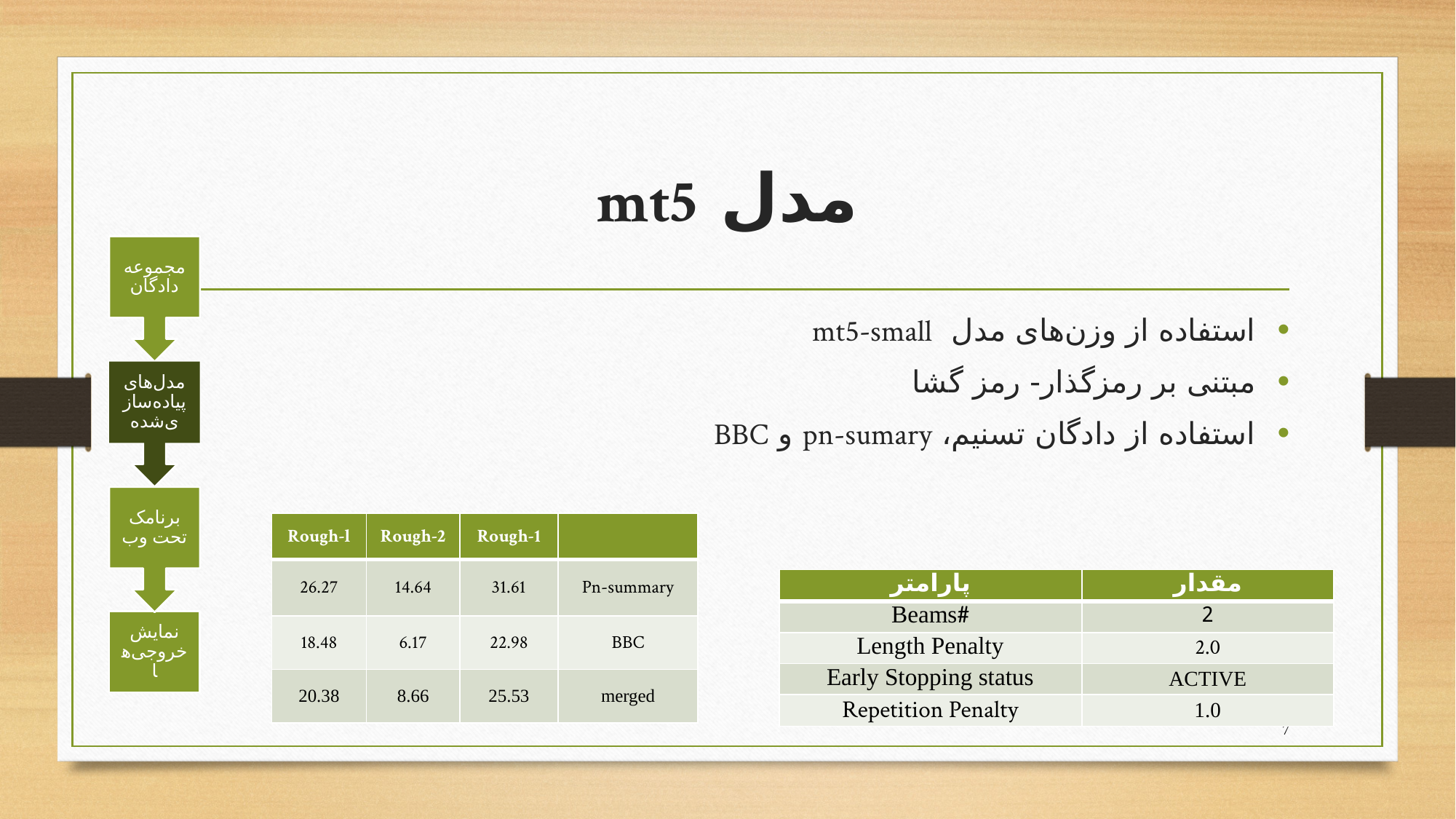

# مدل mt5

مجموعه دادگان
استفاده از وزن‌های مدل  mt5-small
مبتنی بر رمزگذار- رمز گشا
استفاده از دادگان تسنیم، pn-sumary و BBC

مدل‌های پیاده‌سازی‌شده

برنامک تحت وب
| Rough-l | Rough-2 | Rough-1 |  |
| --- | --- | --- | --- |
| 26.27 | 14.64 | 31.61 | Pn-summary |
| 18.48 | 6.17 | 22.98 | BBC |
| 20.38 | 8.66 | 25.53 | merged |
| پارامتر | مقدار |
| --- | --- |
| #Beams | 2 |
| Length Penalty | 2.0 |
| Early Stopping status | ACTIVE |
| Repetition Penalty | 1.0 |

نمایش خروجی‌ها
7